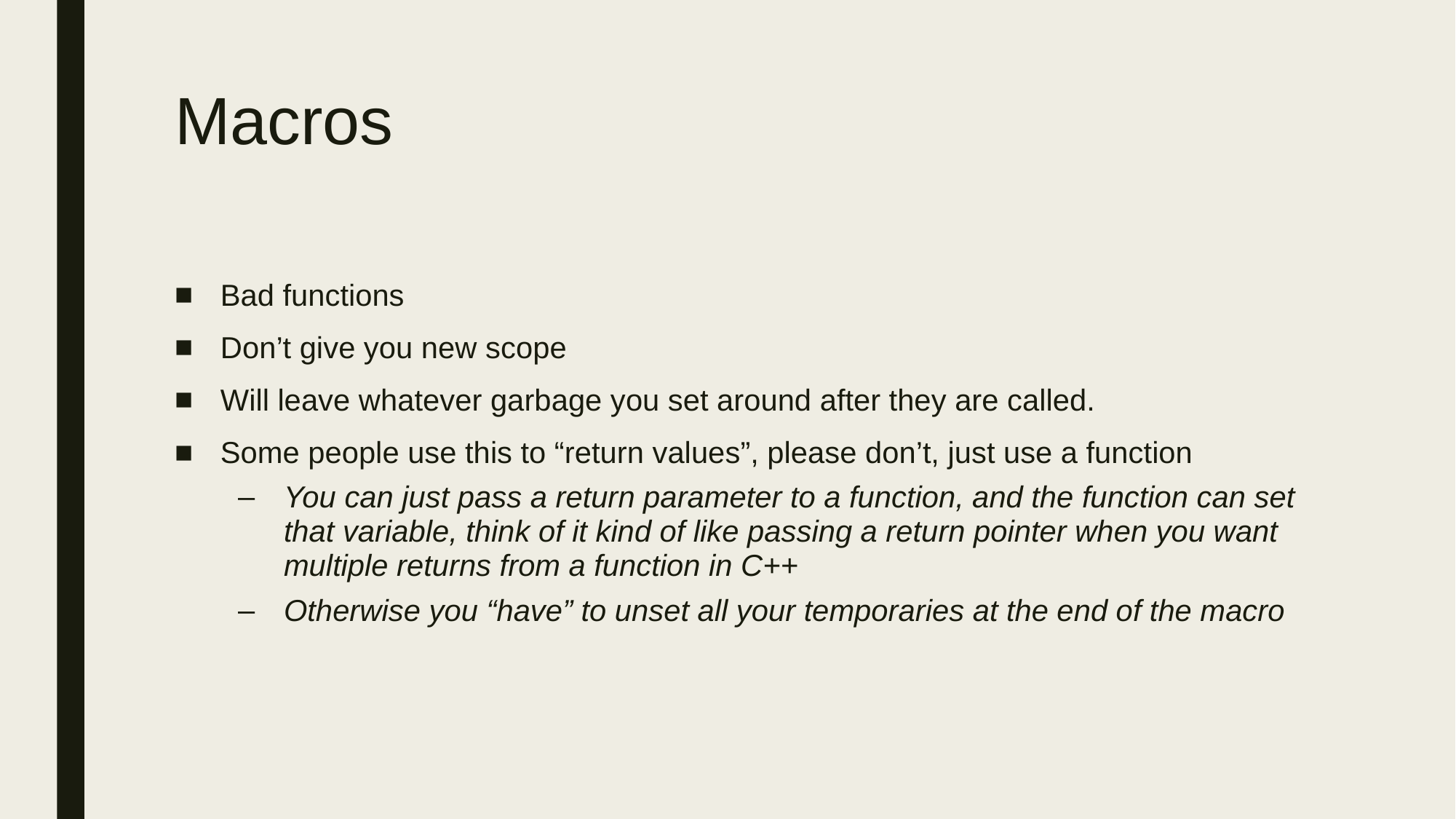

# Macros
Bad functions
Don’t give you new scope
Will leave whatever garbage you set around after they are called.
Some people use this to “return values”, please don’t, just use a function
You can just pass a return parameter to a function, and the function can set that variable, think of it kind of like passing a return pointer when you want multiple returns from a function in C++
Otherwise you “have” to unset all your temporaries at the end of the macro